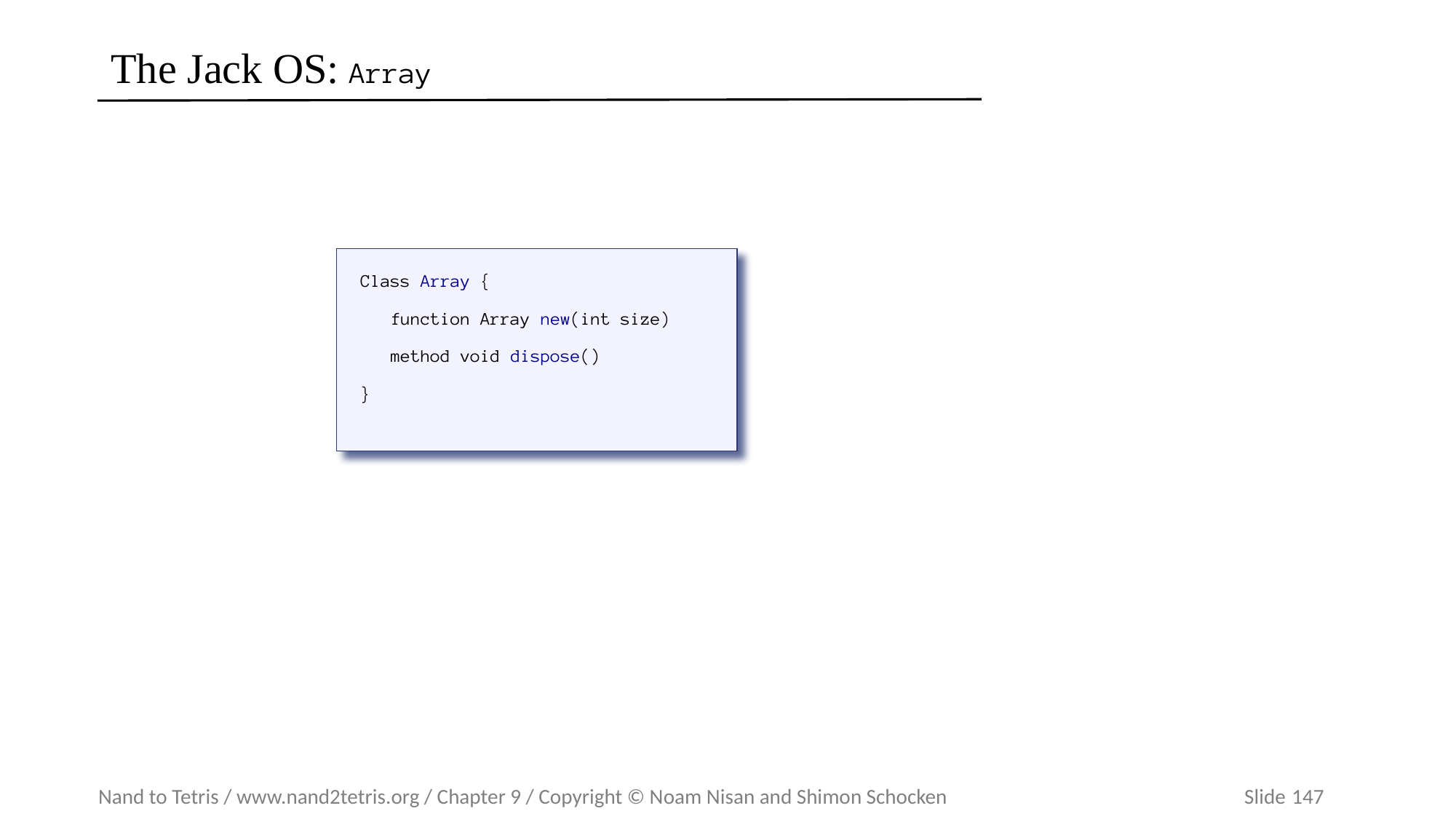

# The Jack OS: Array

Class Array {
   function Array new(int size)
   method void dispose()
}